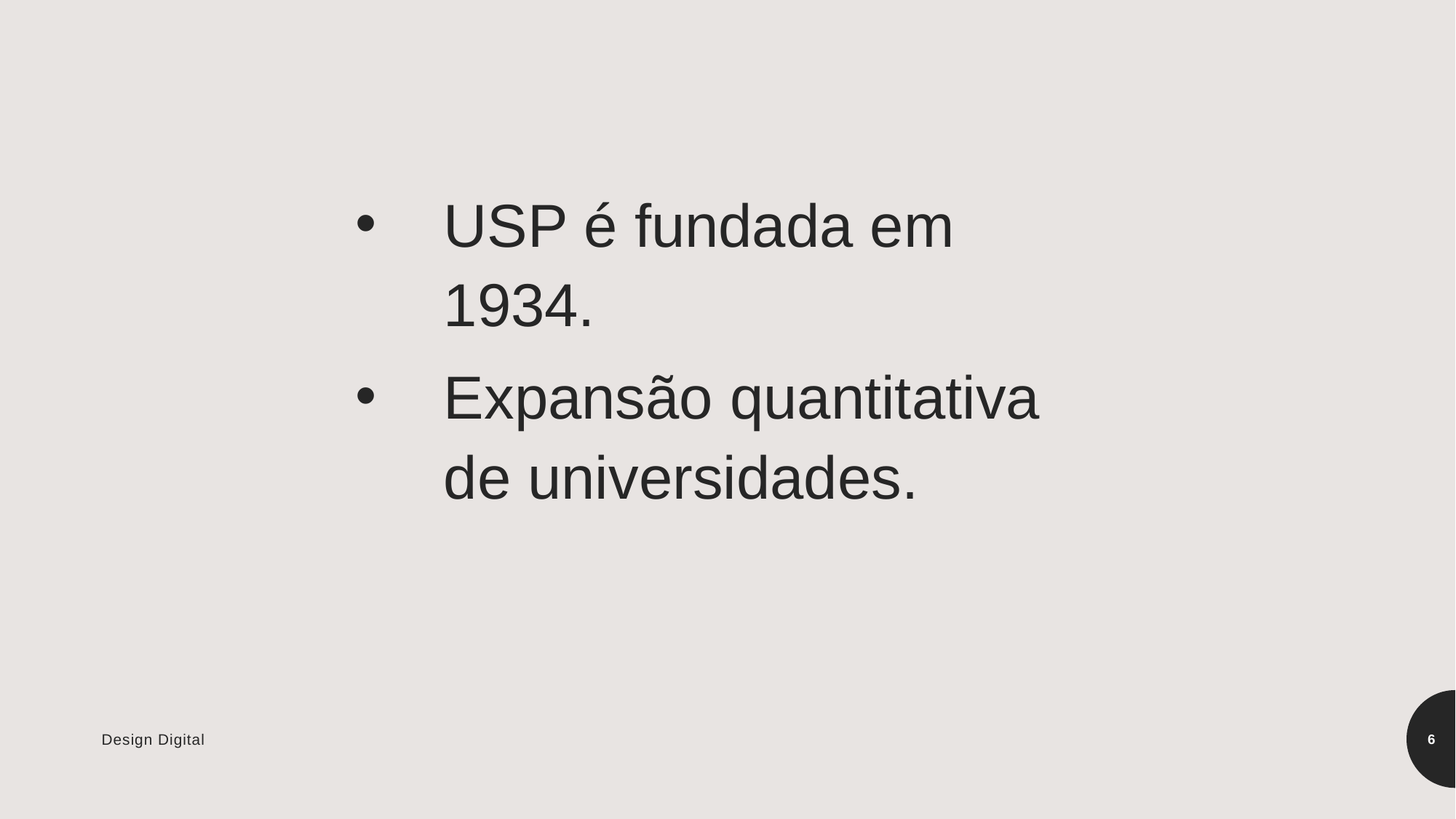

USP é fundada em 1934.
Expansão quantitativa de universidades.
Design Digital
6